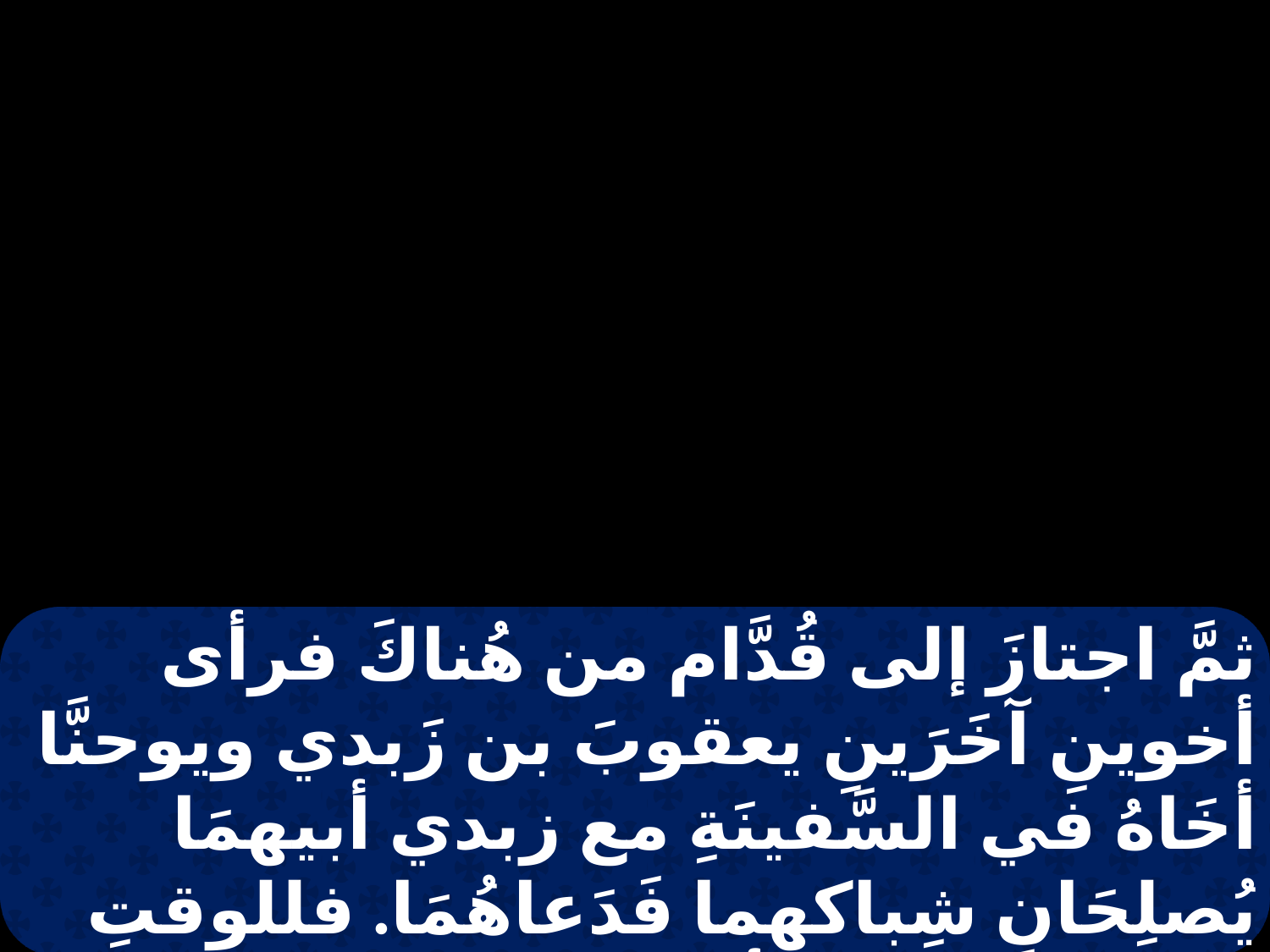

ثمَّ اجتازَ إلى قُدَّام من هُناكَ فرأى أخوينِ آخَرَينِ يعقوبَ بن زَبدي ويوحنَّا أخَاهُ في السَّفينَةِ مع زبدي أبيهمَا يُصلِحَانِ شِباكهما فَدَعاهُمَا. فللوقتِ تَرَكا السَّفِينَةَ وأباهُما زَبدي وتَبِعَاهُ.